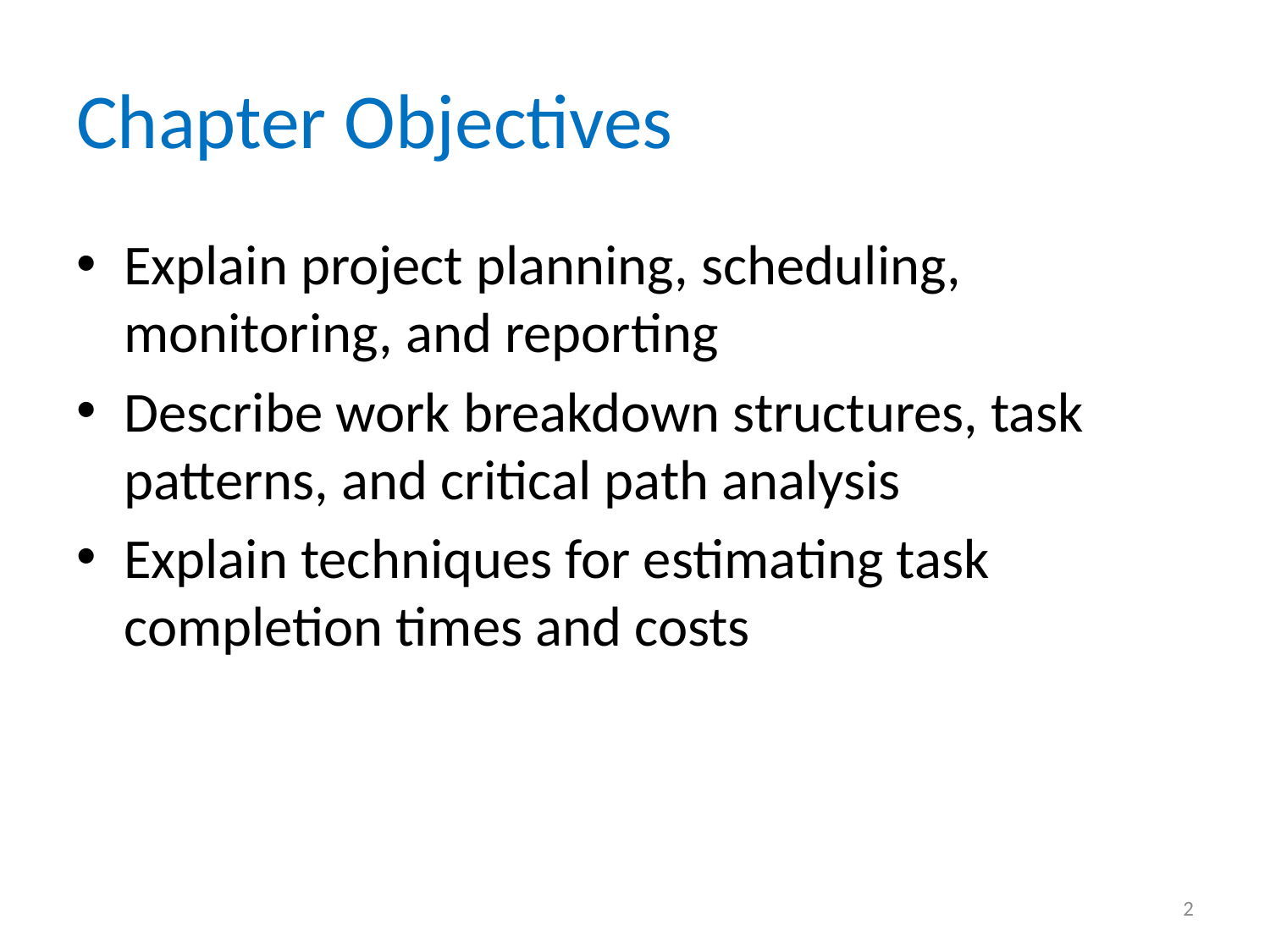

# Chapter Objectives
Explain project planning, scheduling, monitoring, and reporting
Describe work breakdown structures, task patterns, and critical path analysis
Explain techniques for estimating task completion times and costs
2